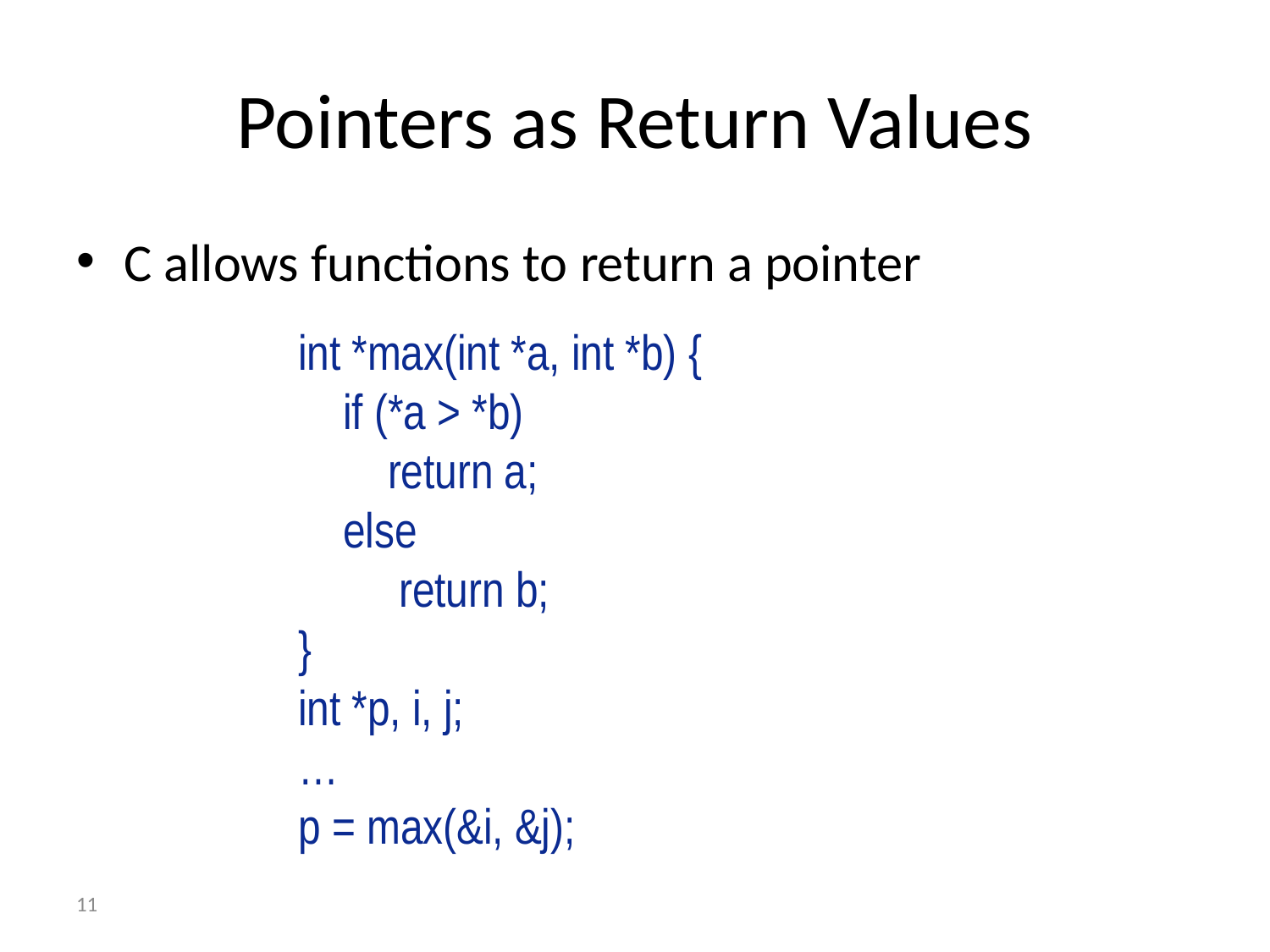

# Pointers as Return Values
C allows functions to return a pointer

int *max(int *a, int *b) {
    if (*a > *b)
        return a;
    else
         return b;
}
int *p, i, j;
…
p = max(&i, &j);
11